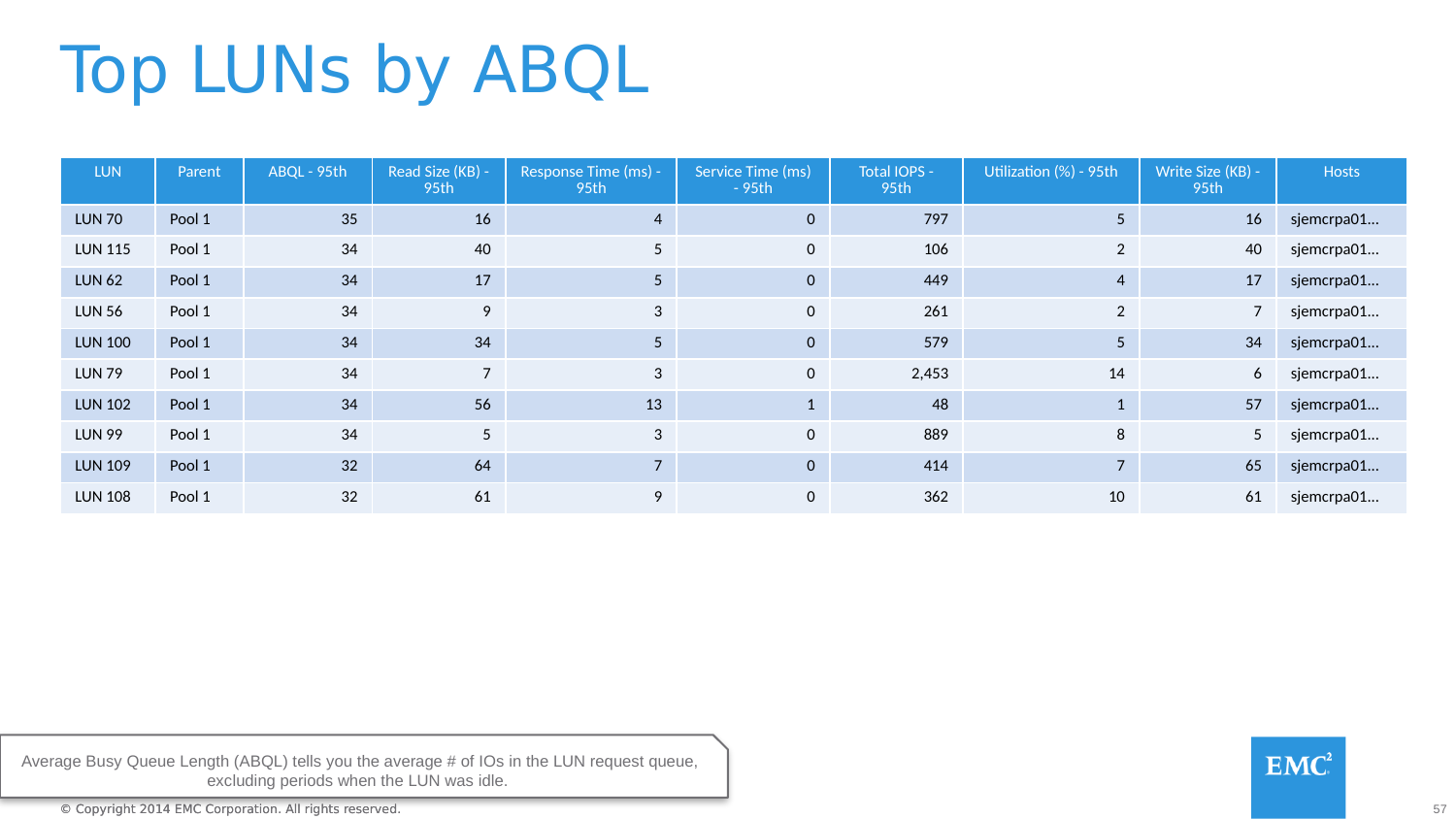

# Top LUNs by ABQL
| LUN | Parent | ABQL - 95th | Read Size (KB) - 95th | Response Time (ms) - 95th | Service Time (ms) - 95th | Total IOPS - 95th | Utilization (%) - 95th | Write Size (KB) - 95th | Hosts |
| --- | --- | --- | --- | --- | --- | --- | --- | --- | --- |
| LUN 70 | Pool 1 | 35 | 16 | 4 | 0 | 797 | 5 | 16 | sjemcrpa01... |
| LUN 115 | Pool 1 | 34 | 40 | 5 | 0 | 106 | 2 | 40 | sjemcrpa01... |
| LUN 62 | Pool 1 | 34 | 17 | 5 | 0 | 449 | 4 | 17 | sjemcrpa01... |
| LUN 56 | Pool 1 | 34 | 9 | 3 | 0 | 261 | 2 | 7 | sjemcrpa01... |
| LUN 100 | Pool 1 | 34 | 34 | 5 | 0 | 579 | 5 | 34 | sjemcrpa01... |
| LUN 79 | Pool 1 | 34 | 7 | 3 | 0 | 2,453 | 14 | 6 | sjemcrpa01... |
| LUN 102 | Pool 1 | 34 | 56 | 13 | 1 | 48 | 1 | 57 | sjemcrpa01... |
| LUN 99 | Pool 1 | 34 | 5 | 3 | 0 | 889 | 8 | 5 | sjemcrpa01... |
| LUN 109 | Pool 1 | 32 | 64 | 7 | 0 | 414 | 7 | 65 | sjemcrpa01... |
| LUN 108 | Pool 1 | 32 | 61 | 9 | 0 | 362 | 10 | 61 | sjemcrpa01... |
Average Busy Queue Length (ABQL) tells you the average # of IOs in the LUN request queue, excluding periods when the LUN was idle.